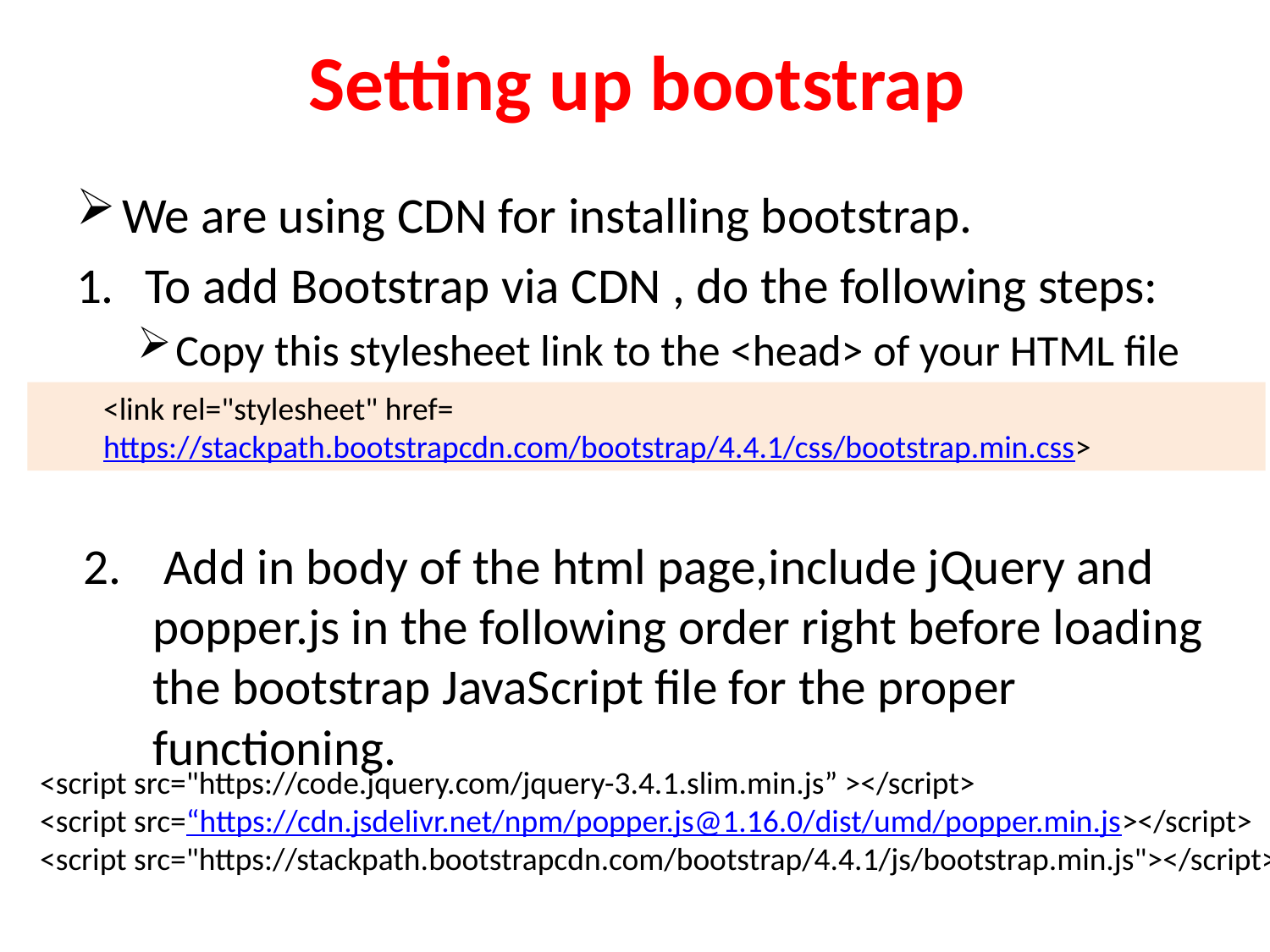

# Setting up bootstrap
We are using CDN for installing bootstrap.
To add Bootstrap via CDN , do the following steps:
Copy this stylesheet link to the <head> of your HTML file

 Add in body of the html page,include jQuery and popper.js in the following order right before loading the bootstrap JavaScript file for the proper functioning.
<link rel="stylesheet" href=https://stackpath.bootstrapcdn.com/bootstrap/4.4.1/css/bootstrap.min.css>
<script src="https://code.jquery.com/jquery-3.4.1.slim.min.js” ></script>
<script src=“https://cdn.jsdelivr.net/npm/popper.js@1.16.0/dist/umd/popper.min.js></script>
<script src="https://stackpath.bootstrapcdn.com/bootstrap/4.4.1/js/bootstrap.min.js"></script>